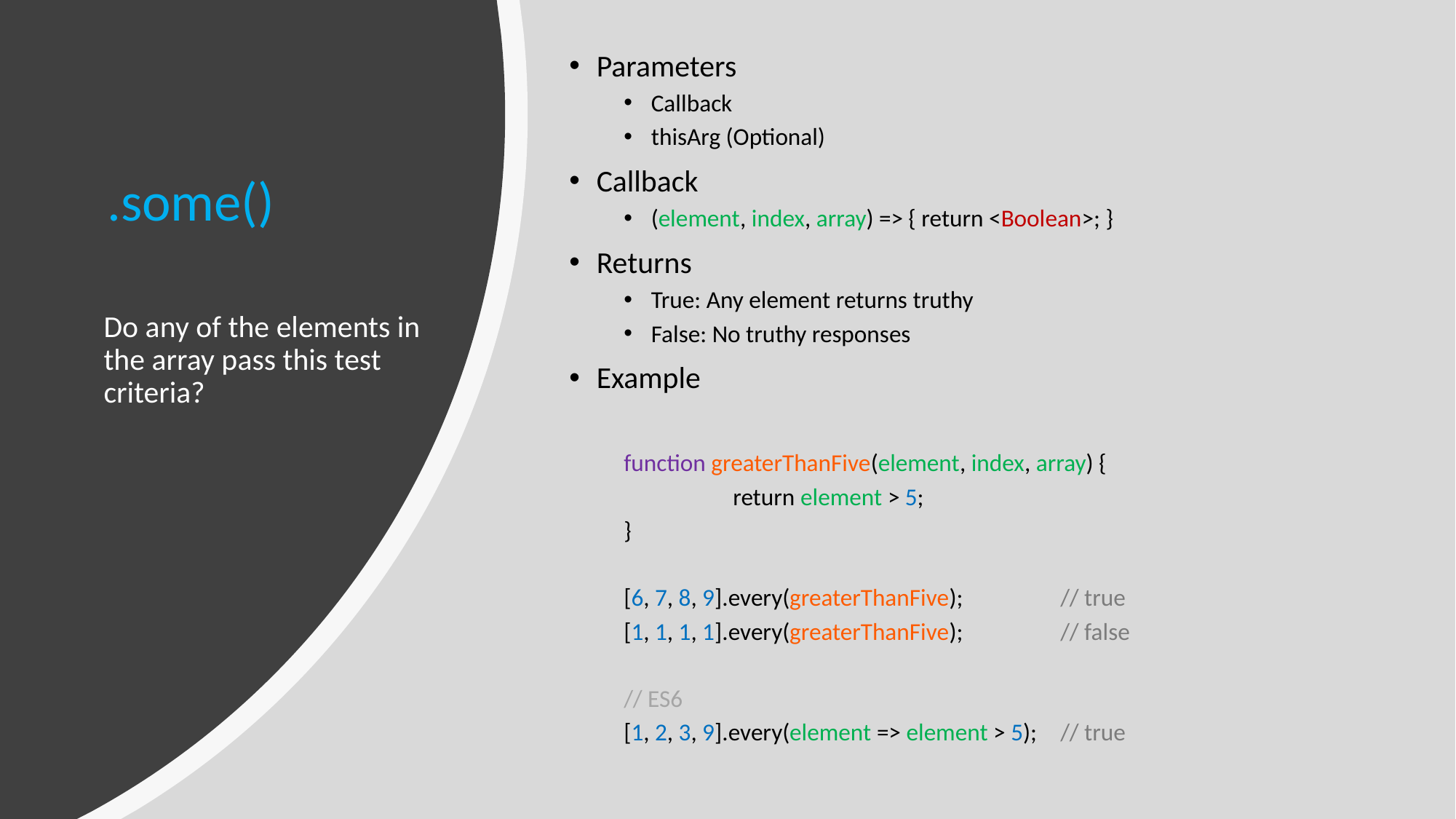

Parameters
Callback
thisArg (Optional)
Callback
(element, index, array) => { return <Boolean>; }
Returns
True: Any element returns truthy
False: No truthy responses
Example

function greaterThanFive(element, index, array) {
	return element > 5;
}

[6, 7, 8, 9].every(greaterThanFive);	// true
[1, 1, 1, 1].every(greaterThanFive);	// false

// ES6
[1, 2, 3, 9].every(element => element > 5);	// true

# .some()
Do any of the elements in the array pass this test criteria?